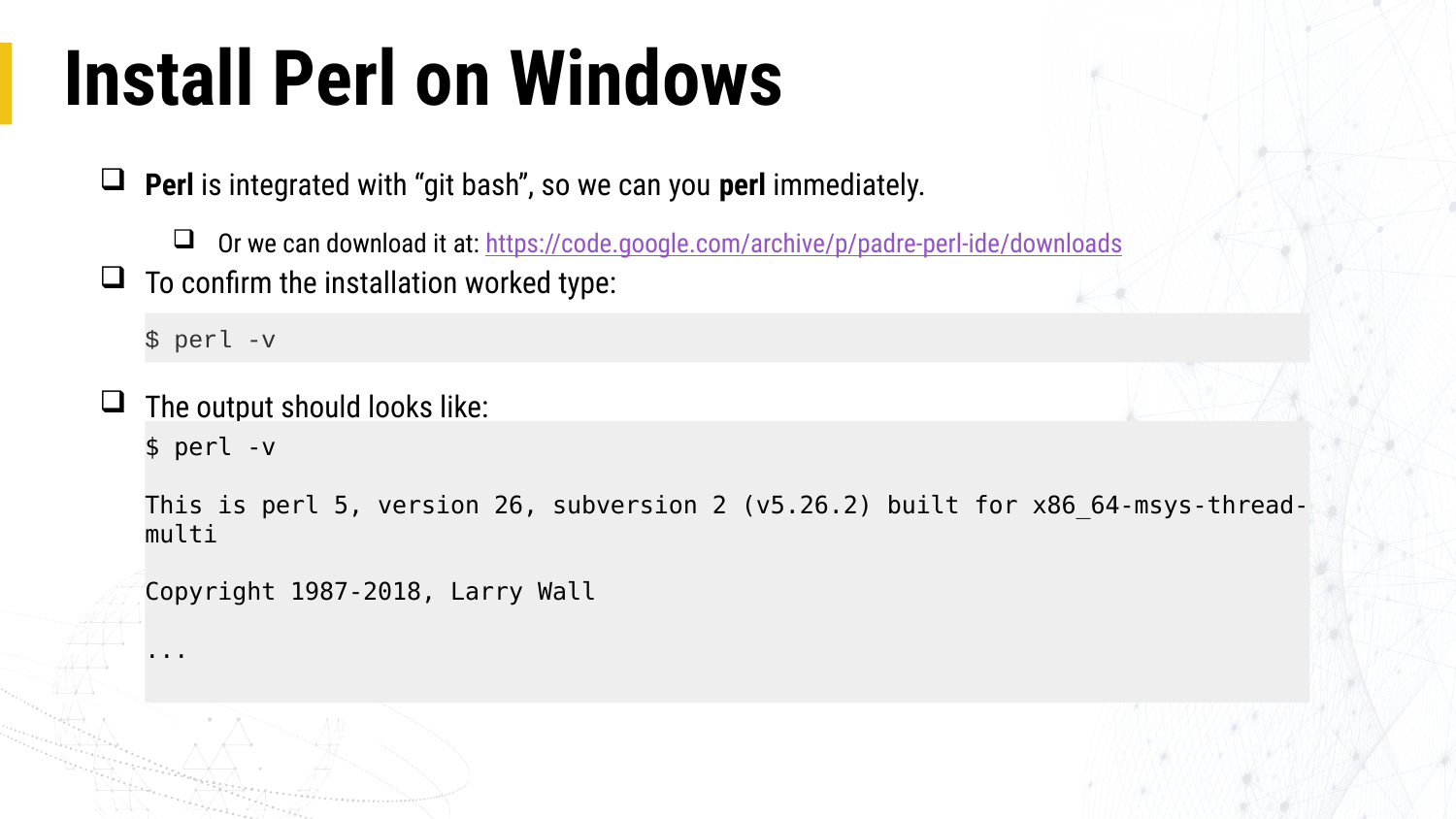

# Install Perl on Windows
Perl is integrated with “git bash”, so we can you perl immediately.
Or we can download it at: https://code.google.com/archive/p/padre-perl-ide/downloads
To confirm the installation worked type:

The output should looks like:

$ perl -v
$ perl -v

This is perl 5, version 26, subversion 2 (v5.26.2) built for x86_64-msys-thread-multi

Copyright 1987-2018, Larry Wall

...